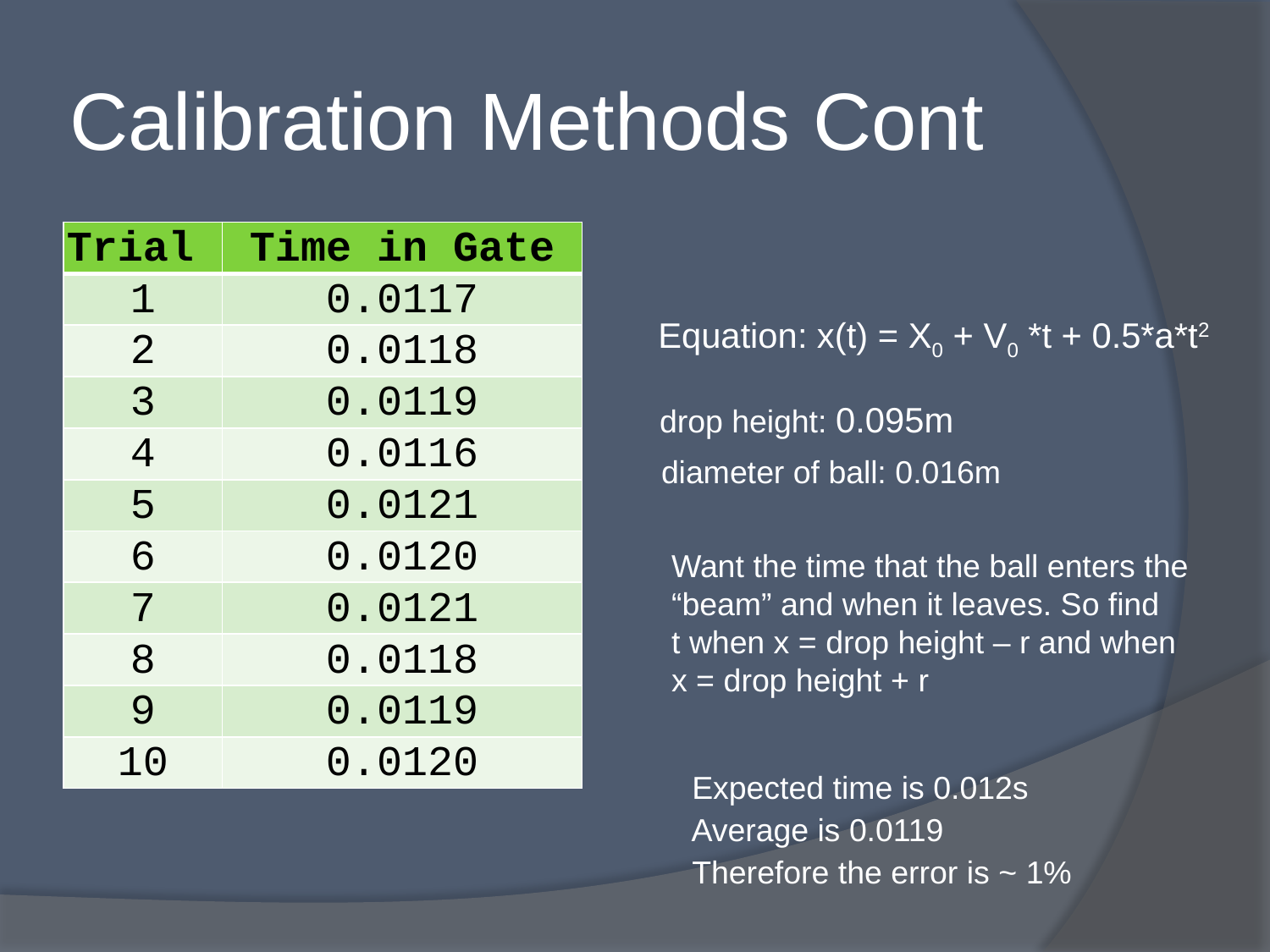

# Calibration Methods Cont
| Trial | Time in Gate |
| --- | --- |
| 1 | 0.0117 |
| 2 | 0.0118 |
| 3 | 0.0119 |
| 4 | 0.0116 |
| 5 | 0.0121 |
| 6 | 0.0120 |
| 7 | 0.0121 |
| 8 | 0.0118 |
| 9 | 0.0119 |
| 10 | 0.0120 |
Equation: x(t) = X0 + V0 *t + 0.5*a*t2
drop height: 0.095m
diameter of ball: 0.016m
Want the time that the ball enters the
“beam” and when it leaves. So find
t when x = drop height – r and when
x = drop height + r
Expected time is 0.012s
Average is 0.0119
Therefore the error is ~ 1%